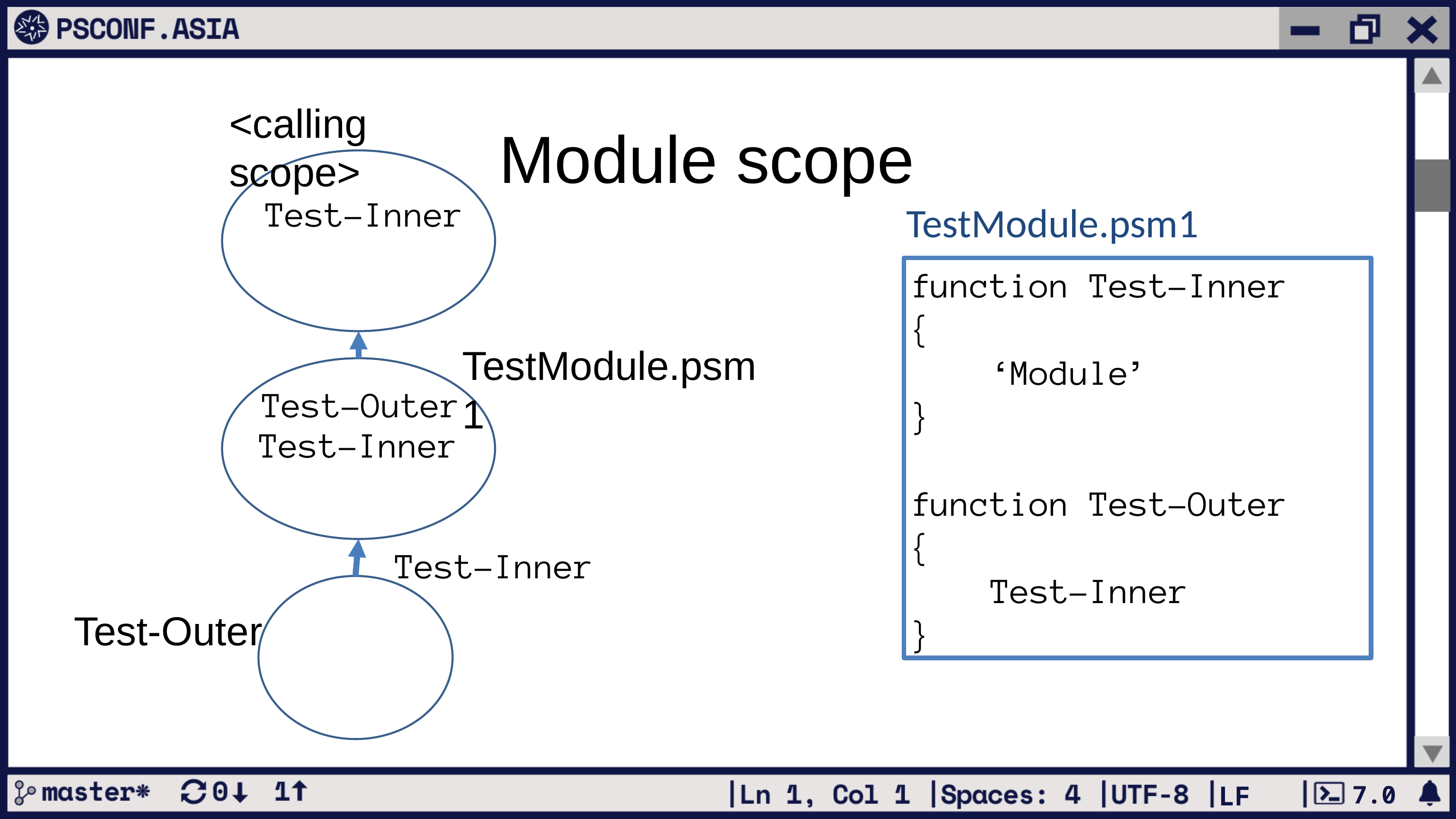

# Module scope
<calling scope>

Test-Inner
ipmo ./TestModule.psm1

Test-Outer # ‘Module’

function Test-Inner { ‘AAA’ }
Test-Outer # ‘Module’

& {
  function Test-Inner { ‘BBB’ }
  Test-Outer
} # ‘Module’
TestModule.psm1
function Test-Inner
{
    ‘Module’
}
function Test-Outer
{
    Test-Inner
}
TestModule.psm1

Test-Outer
Test-Inner
Test-Inner

Test-Outer
7.0
LF